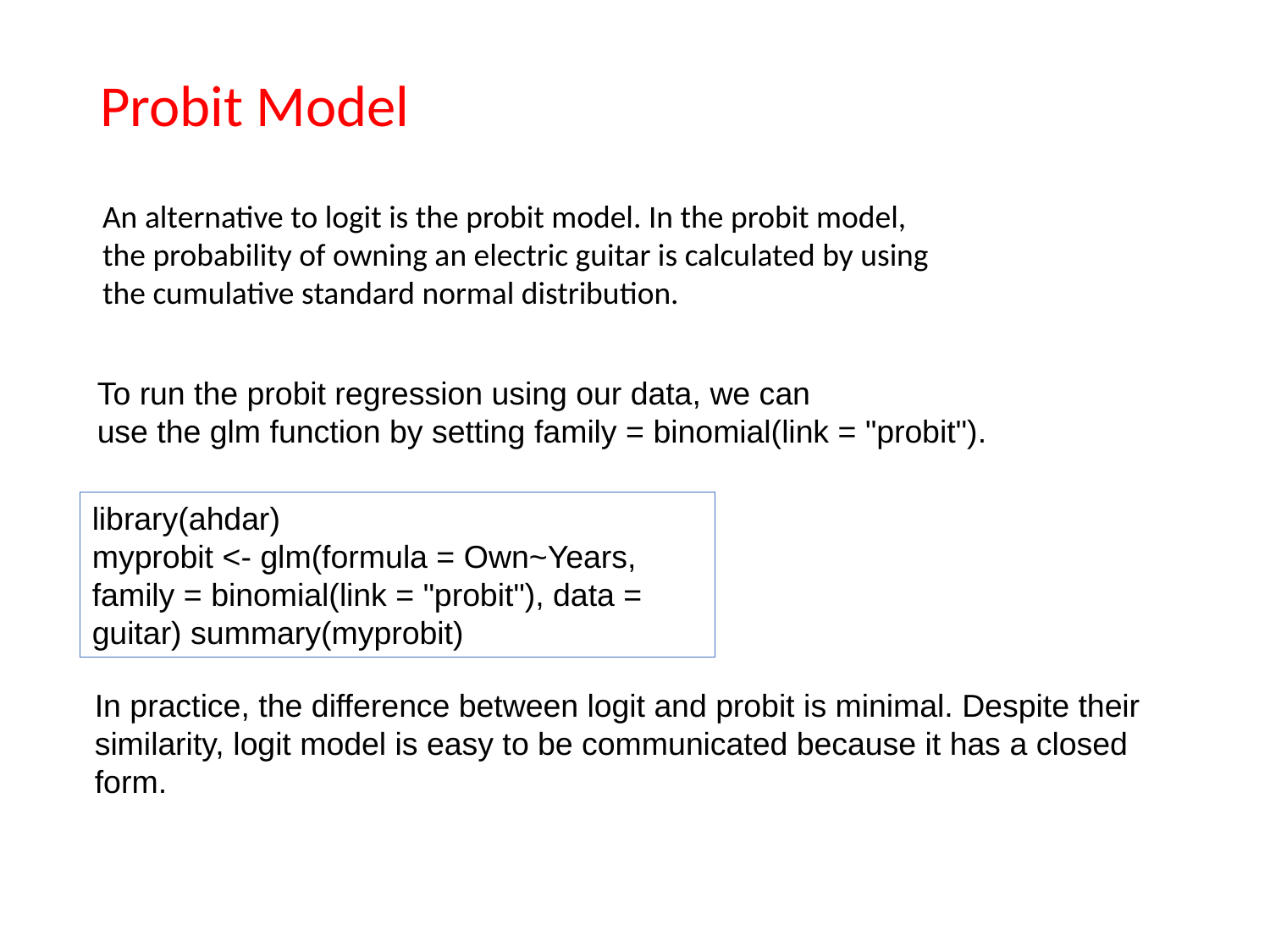

# Probit Model
An alternative to logit is the probit model. In the probit model,
the probability of owning an electric guitar is calculated by using
the cumulative standard normal distribution.
To run the probit regression using our data, we can
use the glm function by setting family = binomial(link = "probit").
library(ahdar)
myprobit <- glm(formula = Own~Years, family = binomial(link = "probit"), data = guitar) summary(myprobit)
In practice, the difference between logit and probit is minimal. Despite their similarity, logit model is easy to be communicated because it has a closed form.